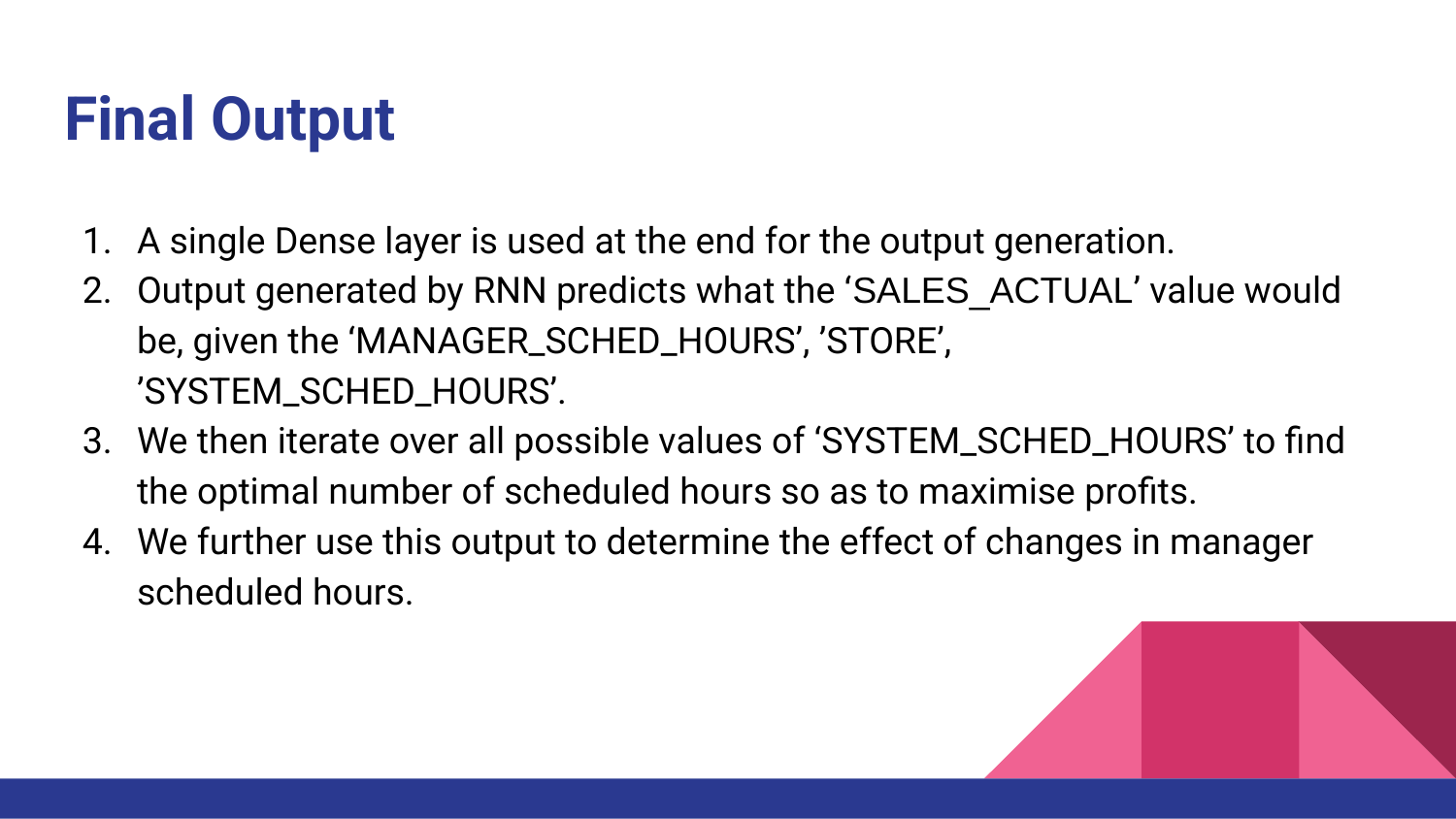

# Final Output
A single Dense layer is used at the end for the output generation.
Output generated by RNN predicts what the ‘SALES_ACTUAL’ value would be, given the ‘MANAGER_SCHED_HOURS’, ’STORE’, ’SYSTEM_SCHED_HOURS’.
We then iterate over all possible values of ‘SYSTEM_SCHED_HOURS’ to find the optimal number of scheduled hours so as to maximise profits.
We further use this output to determine the effect of changes in manager scheduled hours.